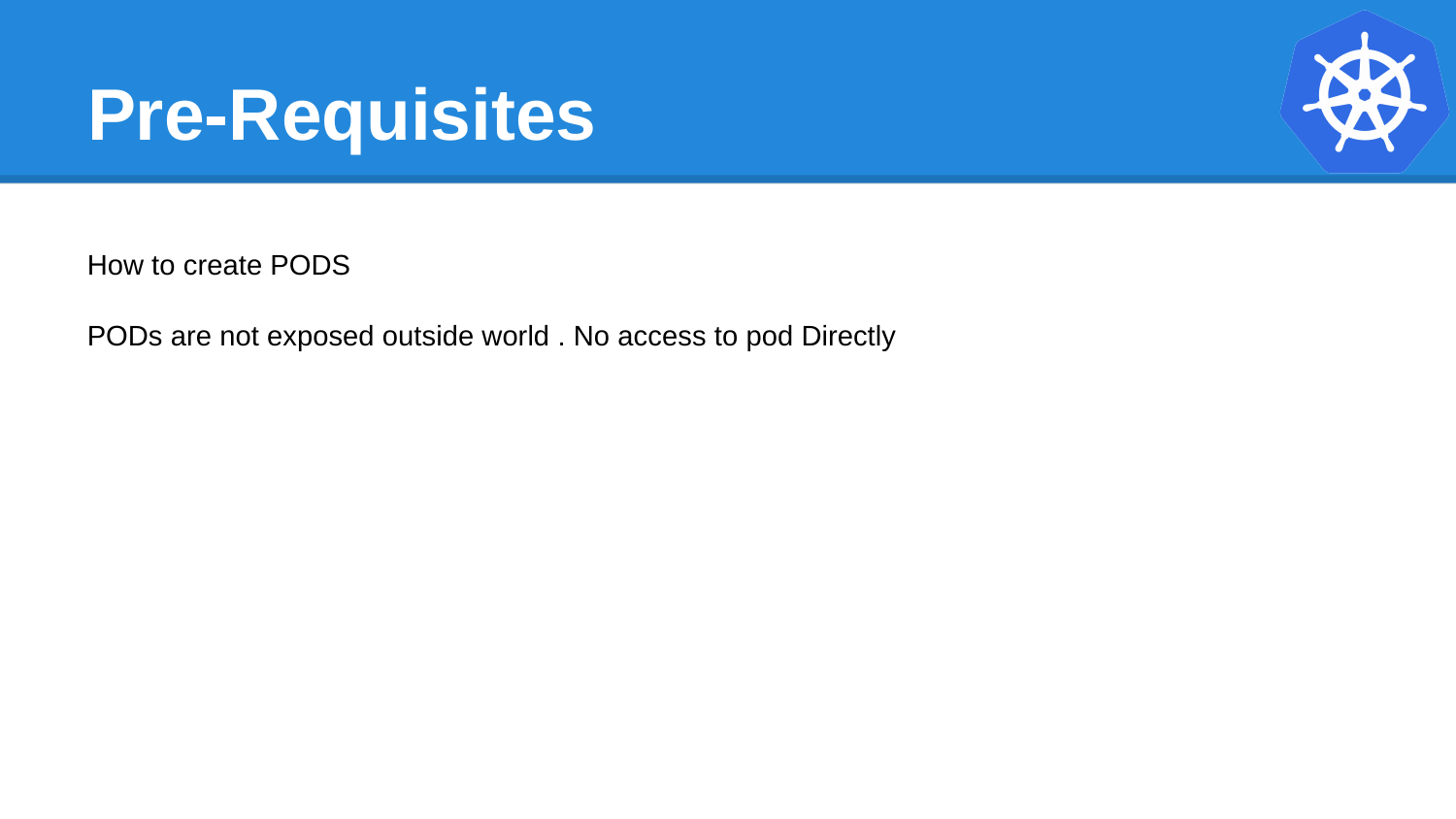

# Pre-Requisites
How to create PODS
PODs are not exposed outside world . No access to pod Directly